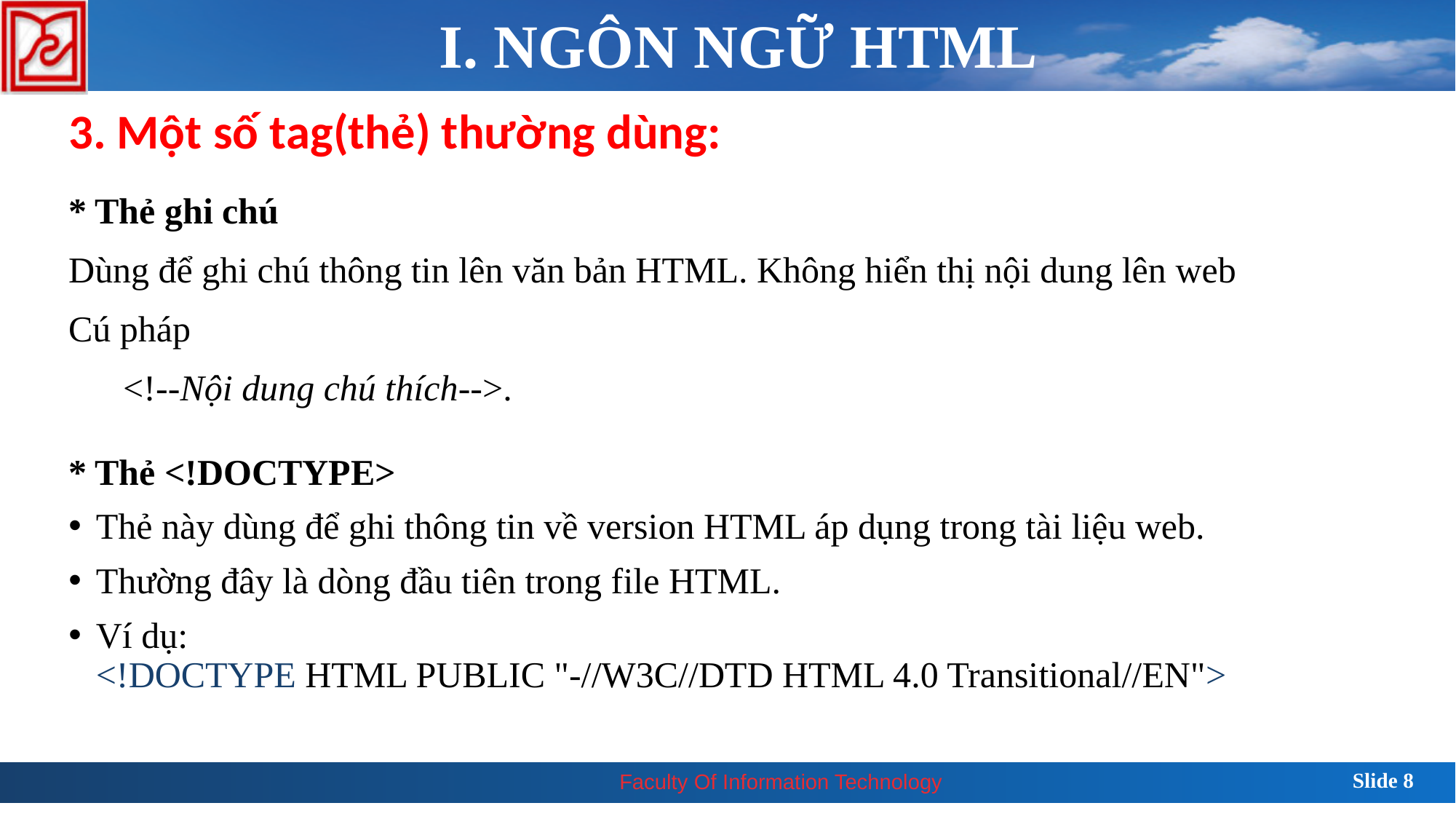

I. NGÔN NGỮ HTML
3. Một số tag(thẻ) thường dùng:
* Thẻ ghi chú
Dùng để ghi chú thông tin lên văn bản HTML. Không hiển thị nội dung lên web
Cú pháp
<!--Nội dung chú thích-->.
* Thẻ <!DOCTYPE>
Thẻ này dùng để ghi thông tin về version HTML áp dụng trong tài liệu web.
Thường đây là dòng đầu tiên trong file HTML.
Ví dụ:
<!DOCTYPE HTML PUBLIC "-//W3C//DTD HTML 4.0 Transitional//EN">